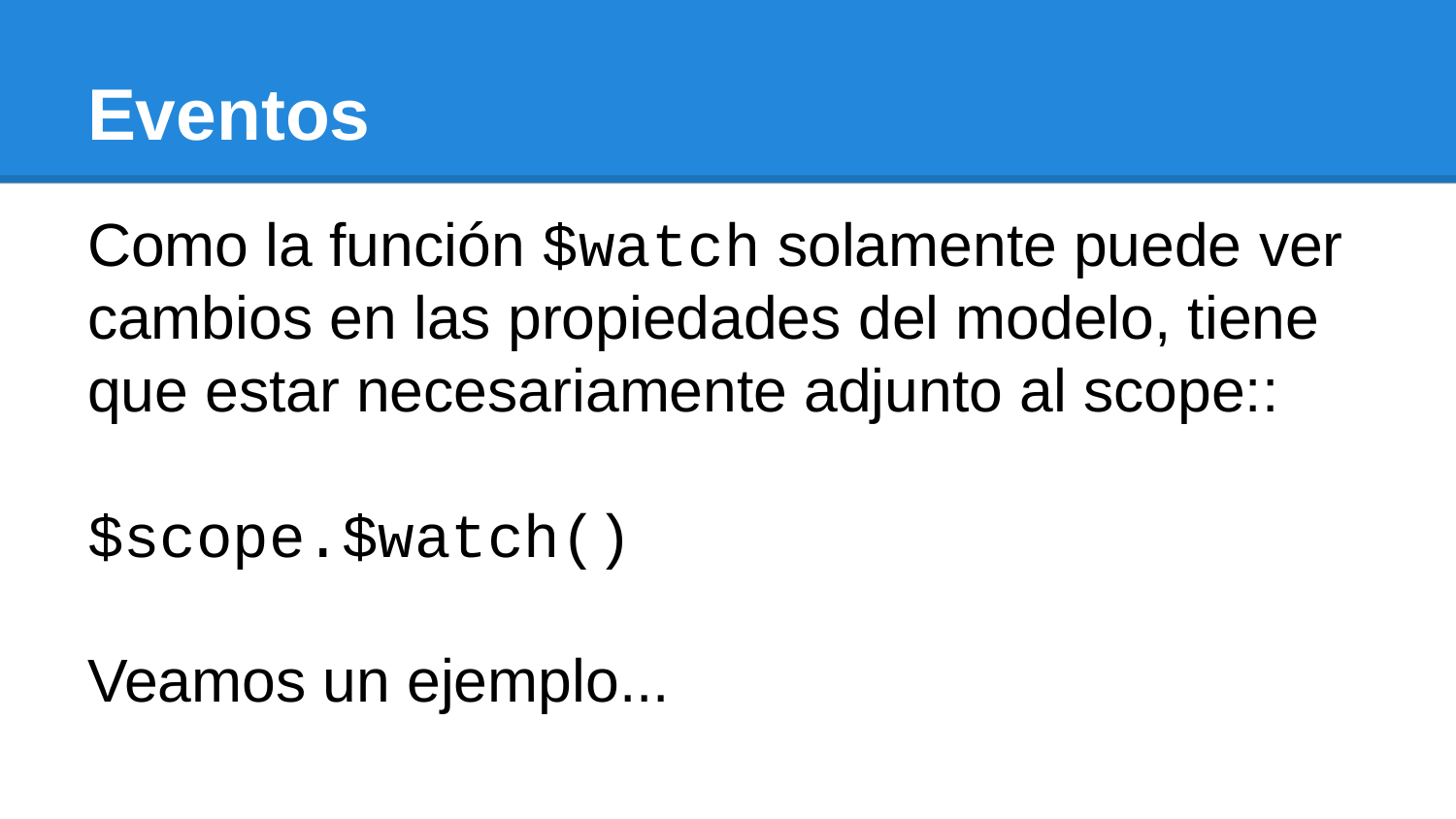

# Eventos
Como la función $watch solamente puede ver cambios en las propiedades del modelo, tiene que estar necesariamente adjunto al scope::

$scope.$watch()

Veamos un ejemplo...